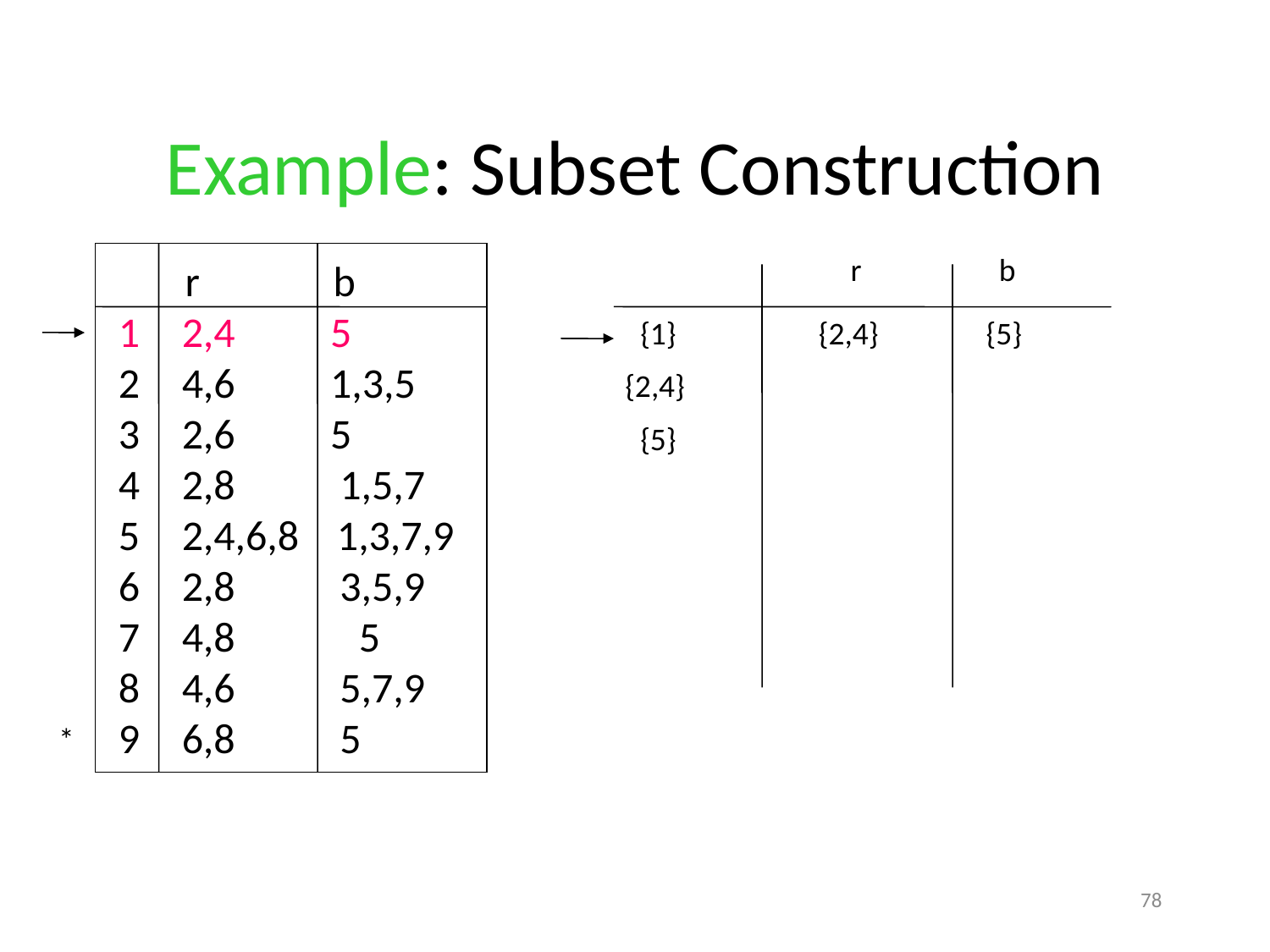

# Example: Subset Construction

r	   b
       r              b
2,4          5
4,6          1,3,5
2,6          5
2,8           1,5,7
2,4,6,8    1,3,7,9
2,8           3,5,9
4,8             5
4,6           5,7,9
6,8           5

{1}
{2,4}               {5}

{2,4}
{5}
*
78